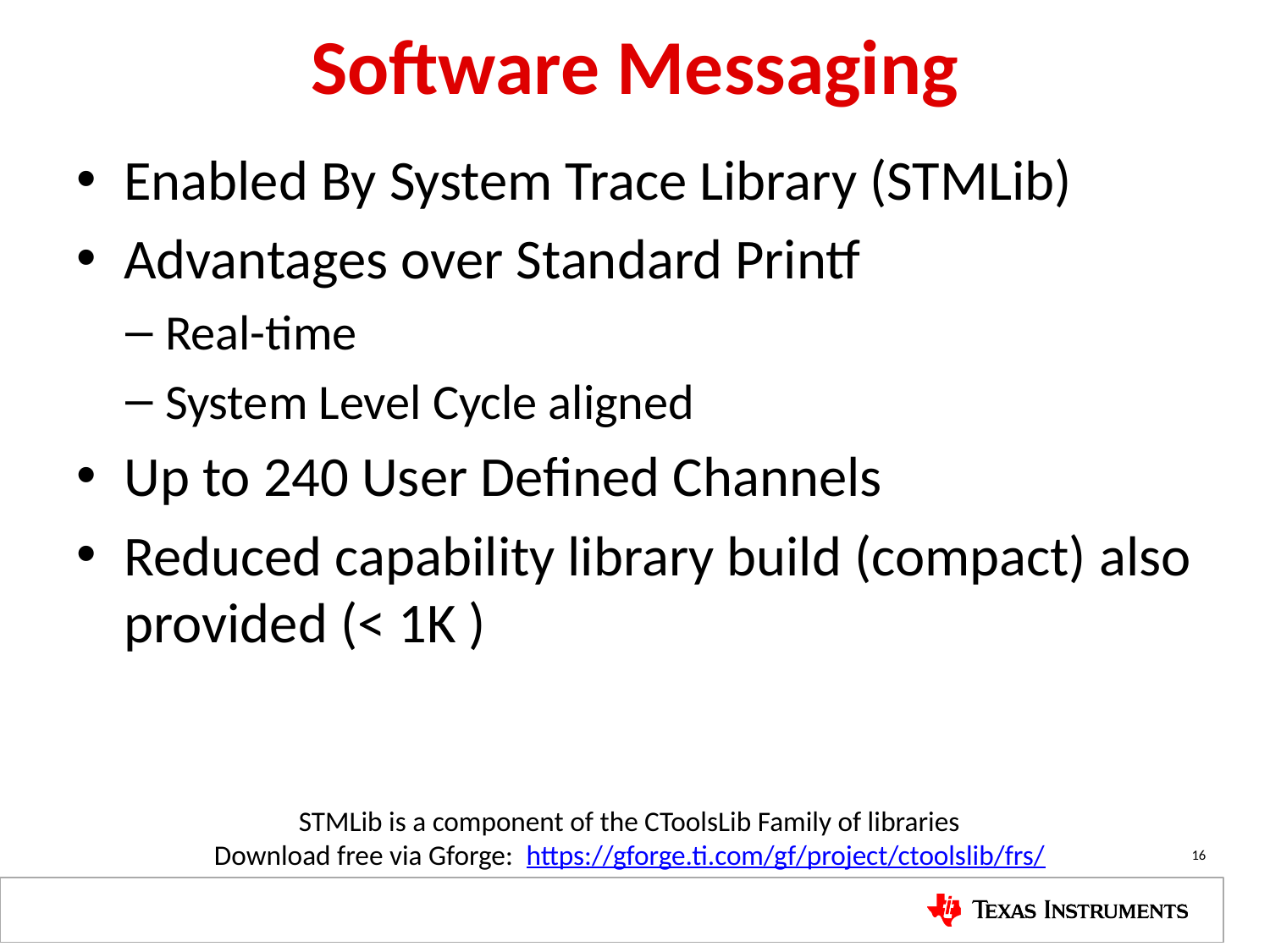

# Software Messaging
Enabled By System Trace Library (STMLib)
Advantages over Standard Printf
Real-time
System Level Cycle aligned
Up to 240 User Defined Channels
Reduced capability library build (compact) also provided (< 1K )
STMLib is a component of the CToolsLib Family of libraries
Download free via Gforge:  https://gforge.ti.com/gf/project/ctoolslib/frs/
16